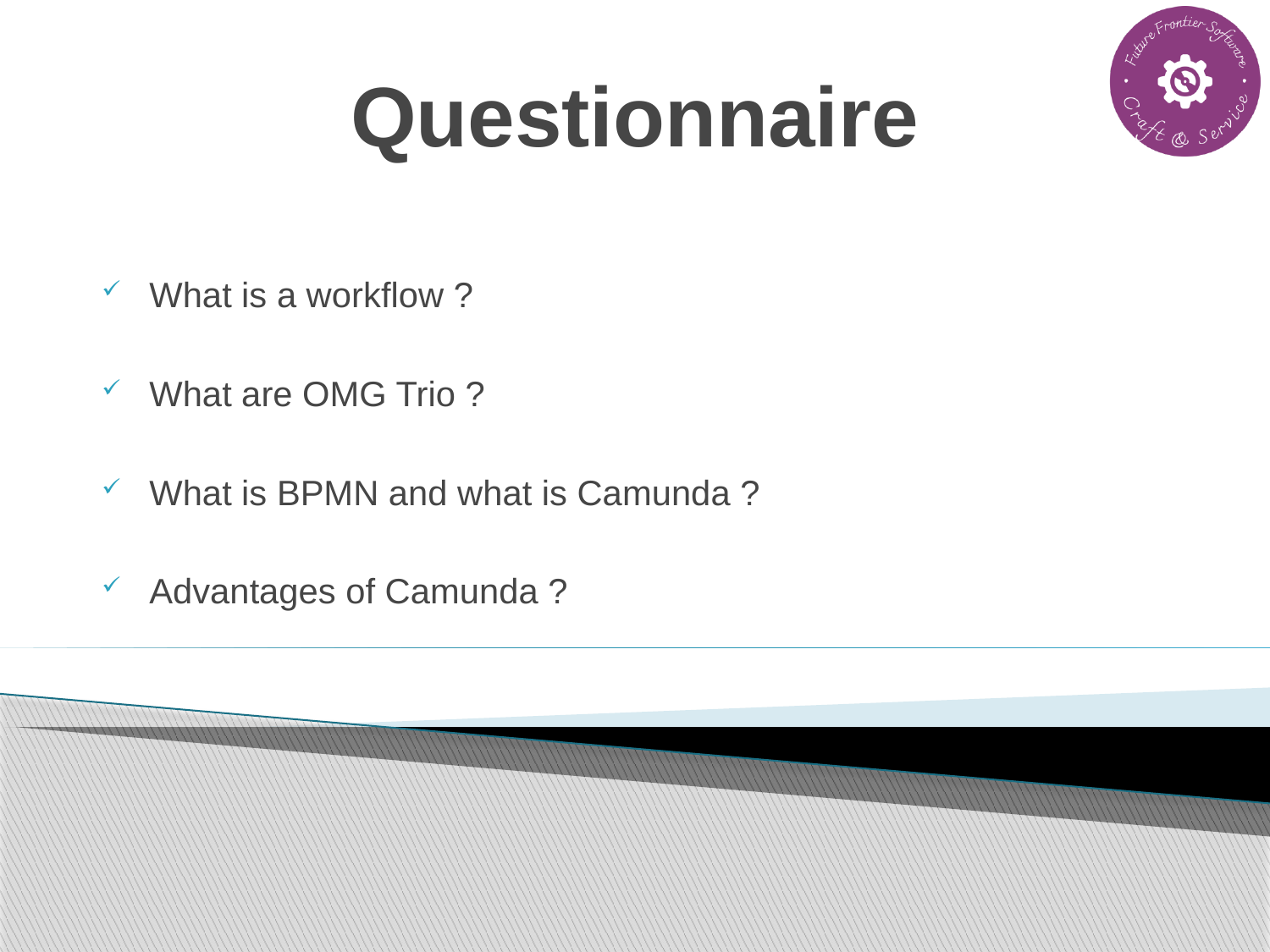

# Questionnaire
What is a workflow ?

What are OMG Trio ?

What is BPMN and what is Camunda ?

Advantages of Camunda ?